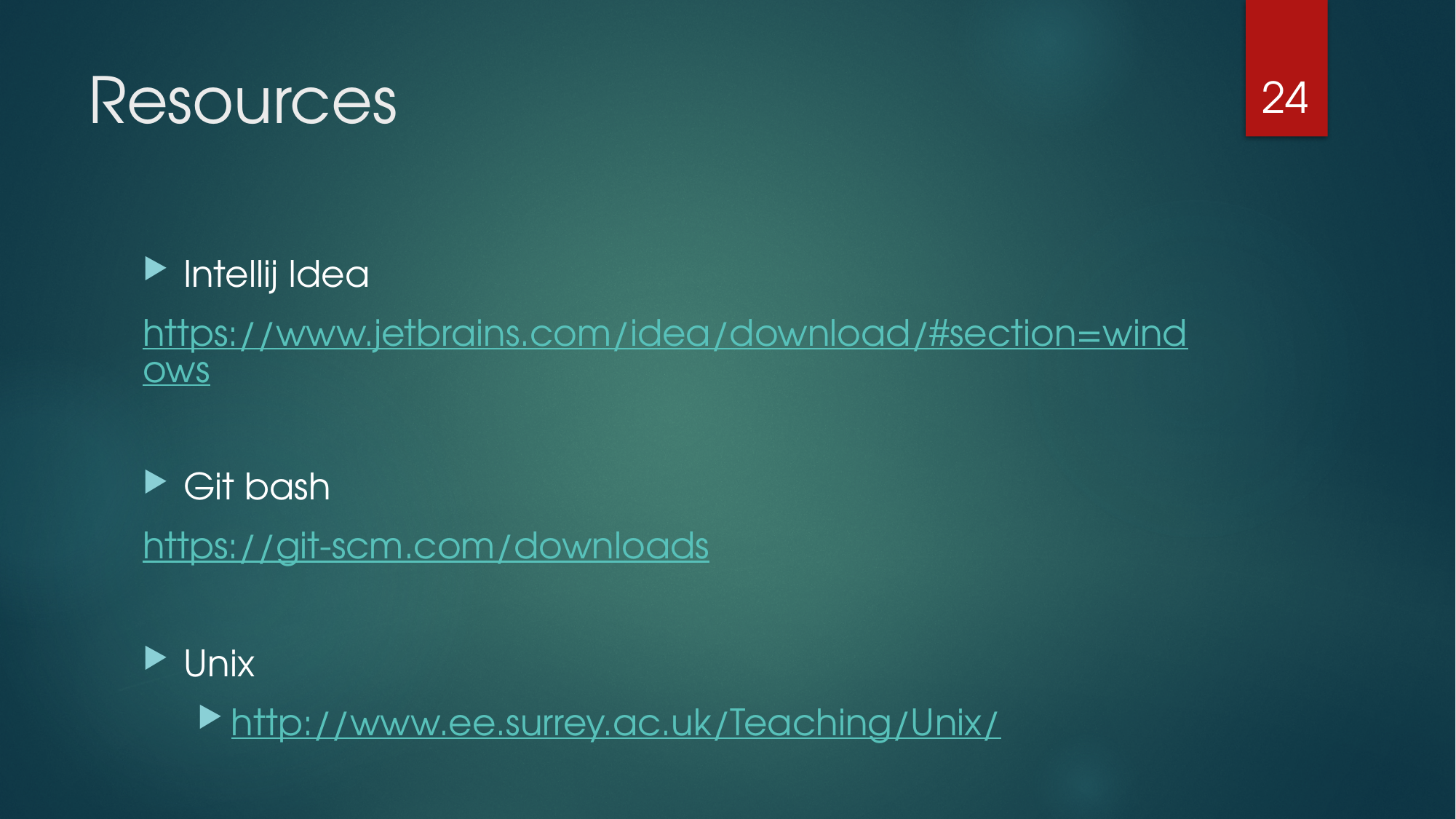

24
# Resources
Intellij Idea
https://www.jetbrains.com/idea/download/#section=windows

Git bash
https://git-scm.com/downloads

Unix
http://www.ee.surrey.ac.uk/Teaching/Unix/